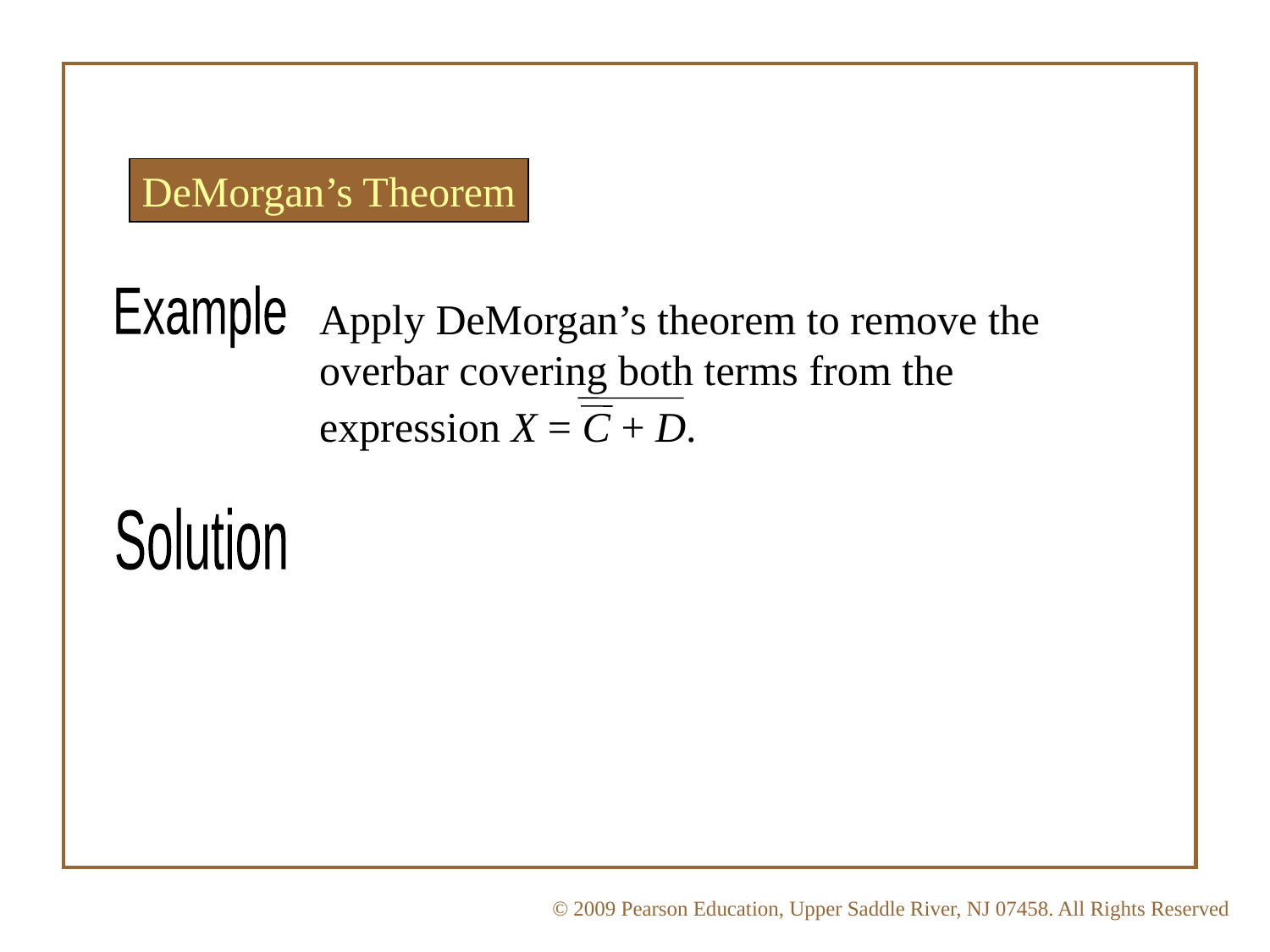

DeMorgan’s Theorem
Example
Apply DeMorgan’s theorem to remove the overbar covering both terms from the
expression X = C + D.

Solution